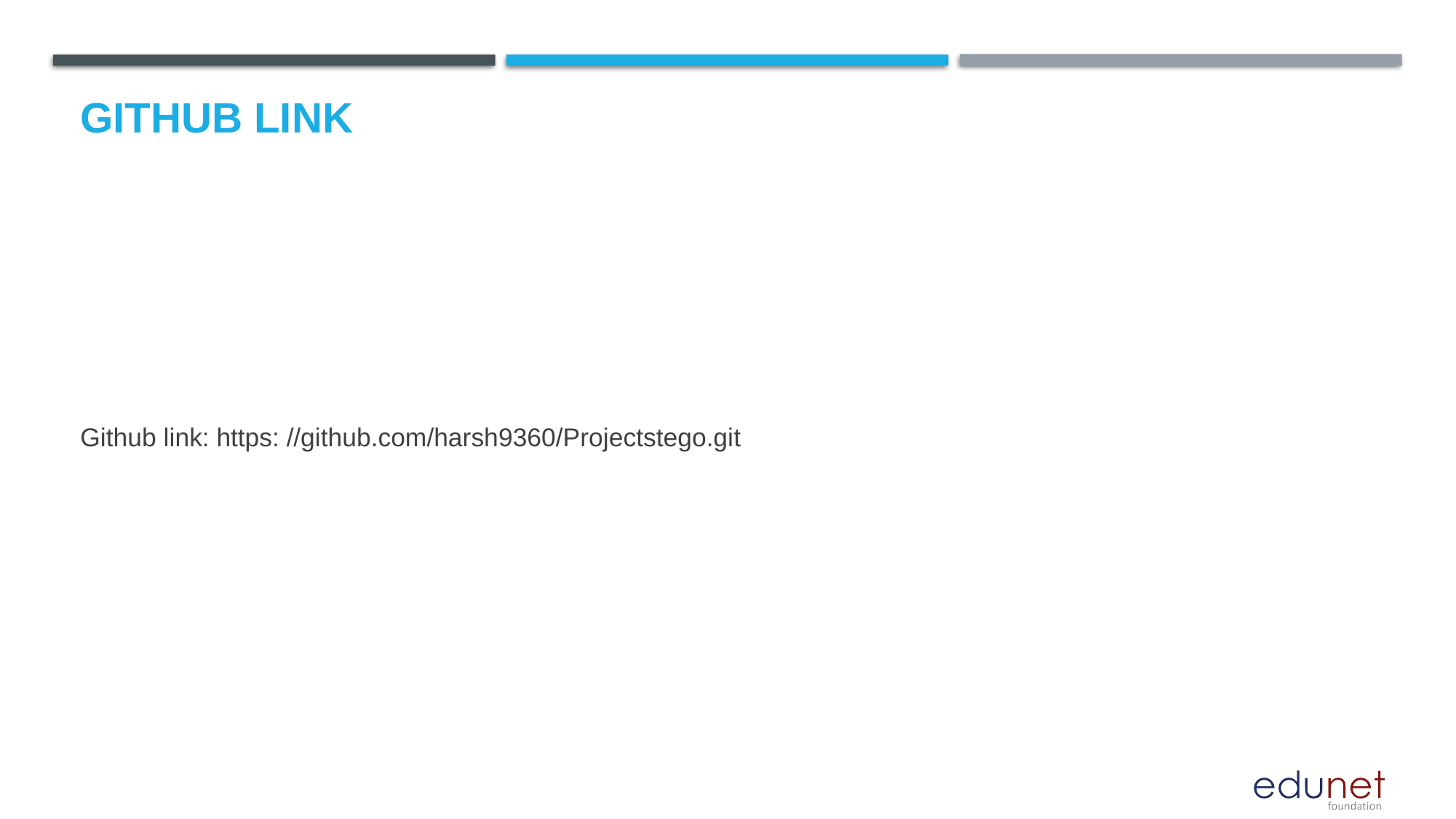

# GitHub Link
Github link: https: //github.com/harsh9360/Projectstego.git